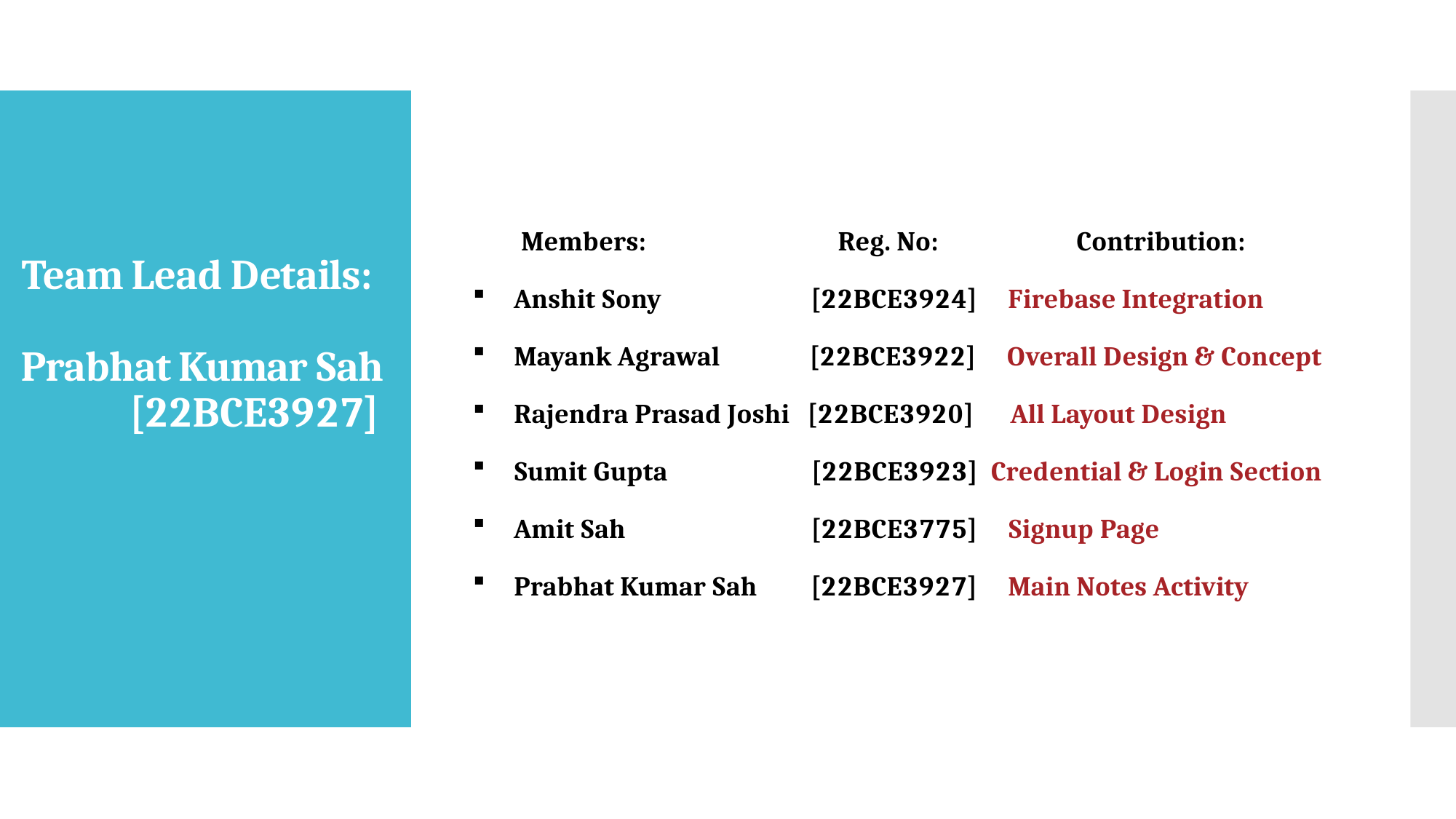

# Team Lead Details: Prabhat Kumar Sah [22BCE3927]
        Members:                                Reg. No:                       Contribution:
Anshit Sony                         [22BCE3924]     Firebase Integration
Mayank Agrawal               [22BCE3922]     Overall Design & Concept
Rajendra Prasad Joshi   [22BCE3920]      All Layout Design
Sumit Gupta                        [22BCE3923]  Credential & Login Section
Amit Sah                               [22BCE3775]     Signup Page
Prabhat Kumar Sah         [22BCE3927]     Main Notes Activity